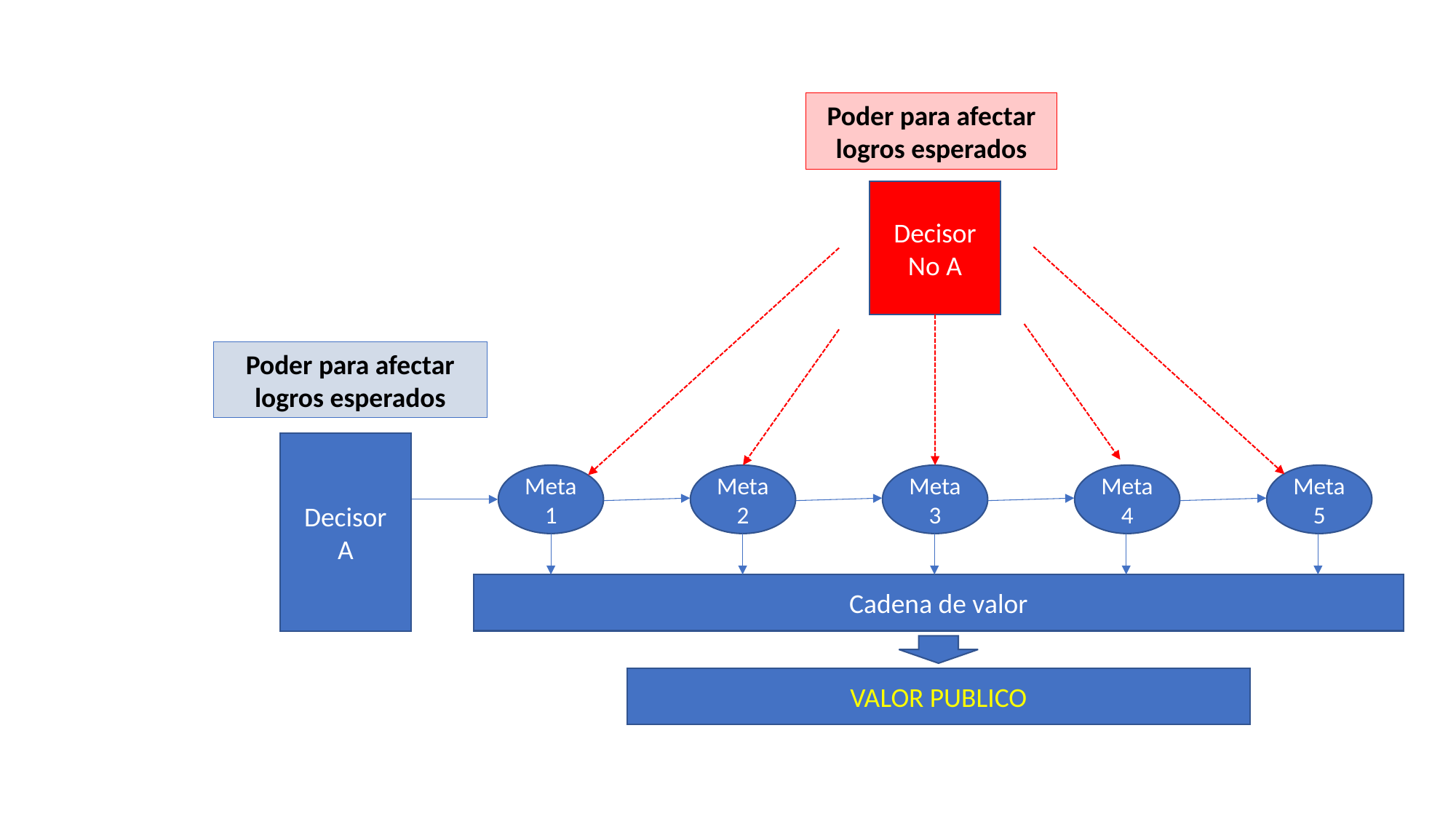

Poder para afectar logros esperados
Decisor
No A
Poder para afectar logros esperados
Decisor
A
Meta 1
Meta 2
Meta 3
Meta 4
Meta 5
Cadena de valor

VALOR PUBLICO